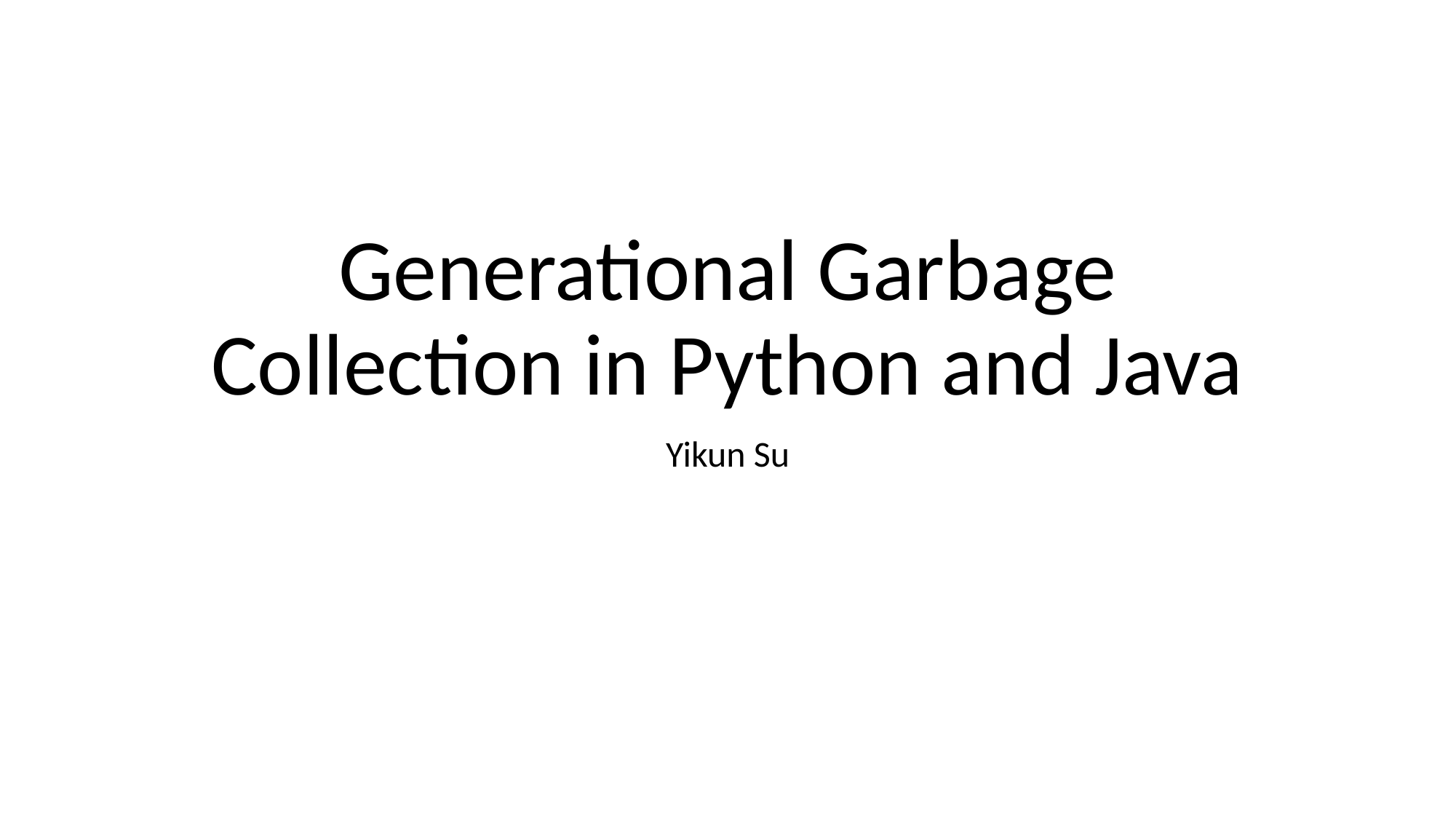

# Generational Garbage Collection in Python and Java
Yikun Su